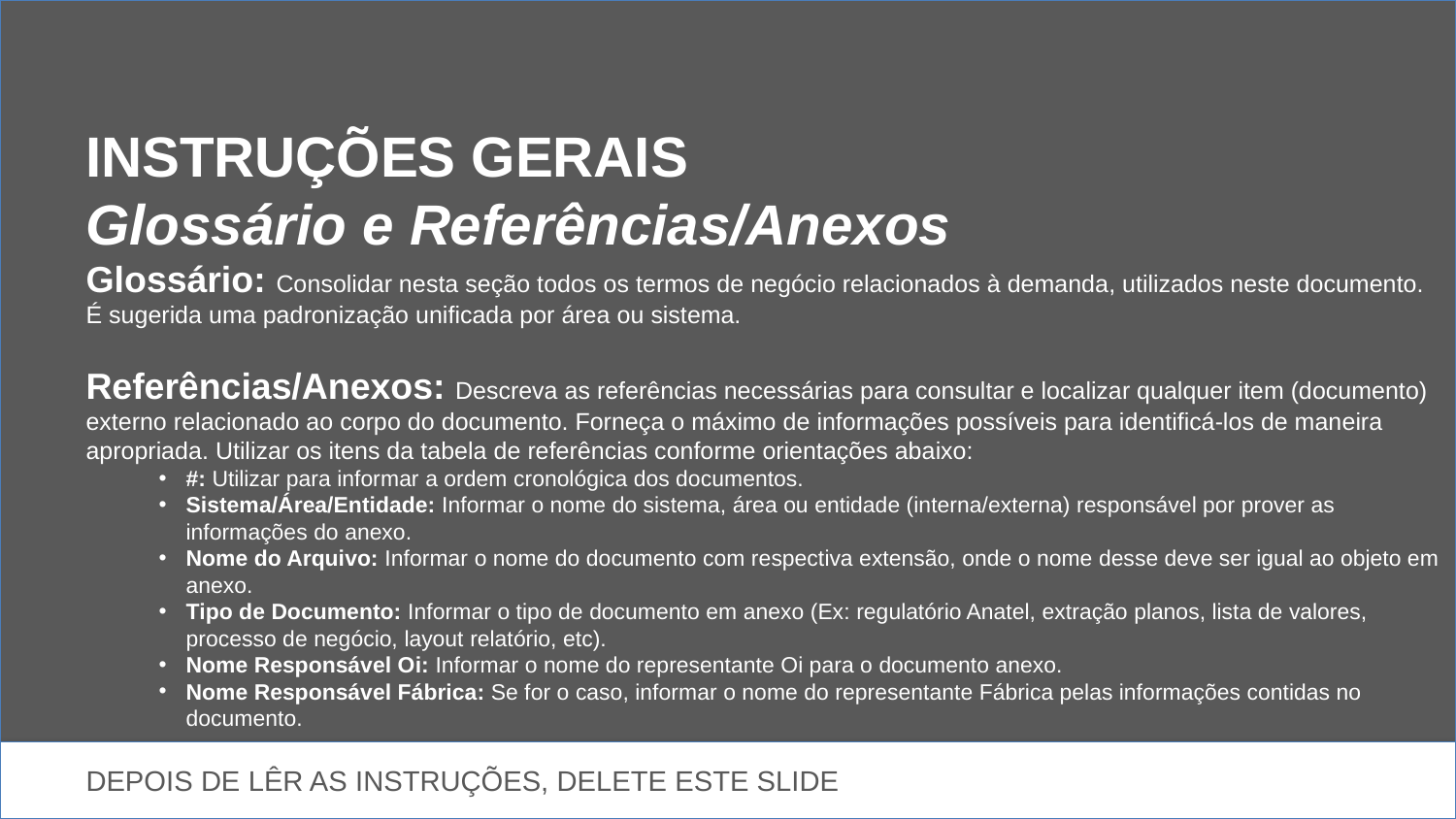

INSTRUÇÕES GERAIS
Glossário e Referências/Anexos
Glossário: Consolidar nesta seção todos os termos de negócio relacionados à demanda, utilizados neste documento. É sugerida uma padronização unificada por área ou sistema.

Referências/Anexos: Descreva as referências necessárias para consultar e localizar qualquer item (documento) externo relacionado ao corpo do documento. Forneça o máximo de informações possíveis para identificá-los de maneira apropriada. Utilizar os itens da tabela de referências conforme orientações abaixo:
#: Utilizar para informar a ordem cronológica dos documentos.
Sistema/Área/Entidade: Informar o nome do sistema, área ou entidade (interna/externa) responsável por prover as informações do anexo.
Nome do Arquivo: Informar o nome do documento com respectiva extensão, onde o nome desse deve ser igual ao objeto em anexo.
Tipo de Documento: Informar o tipo de documento em anexo (Ex: regulatório Anatel, extração planos, lista de valores, processo de negócio, layout relatório, etc).
Nome Responsável Oi: Informar o nome do representante Oi para o documento anexo.
Nome Responsável Fábrica: Se for o caso, informar o nome do representante Fábrica pelas informações contidas no documento.

DEPOIS DE LÊR AS INSTRUÇÕES, DELETE ESTE SLIDE
26